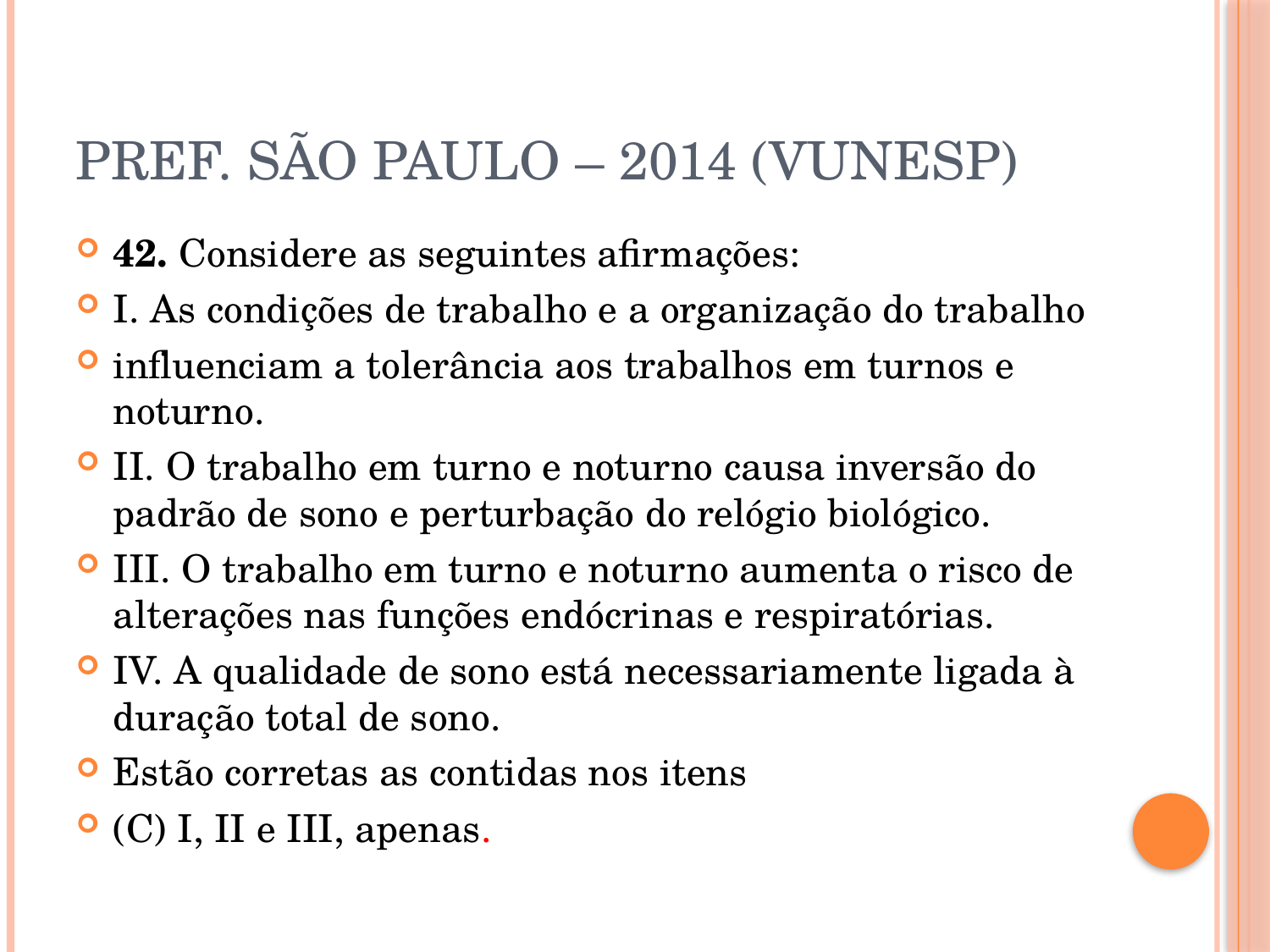

# Pref. São paulo – 2014 (vunesp)
42. Considere as seguintes afirmações:
I. As condições de trabalho e a organização do trabalho
influenciam a tolerância aos trabalhos em turnos e noturno.
II. O trabalho em turno e noturno causa inversão do padrão de sono e perturbação do relógio biológico.
III. O trabalho em turno e noturno aumenta o risco de alterações nas funções endócrinas e respiratórias.
IV. A qualidade de sono está necessariamente ligada à duração total de sono.
Estão corretas as contidas nos itens
(C) I, II e III, apenas.